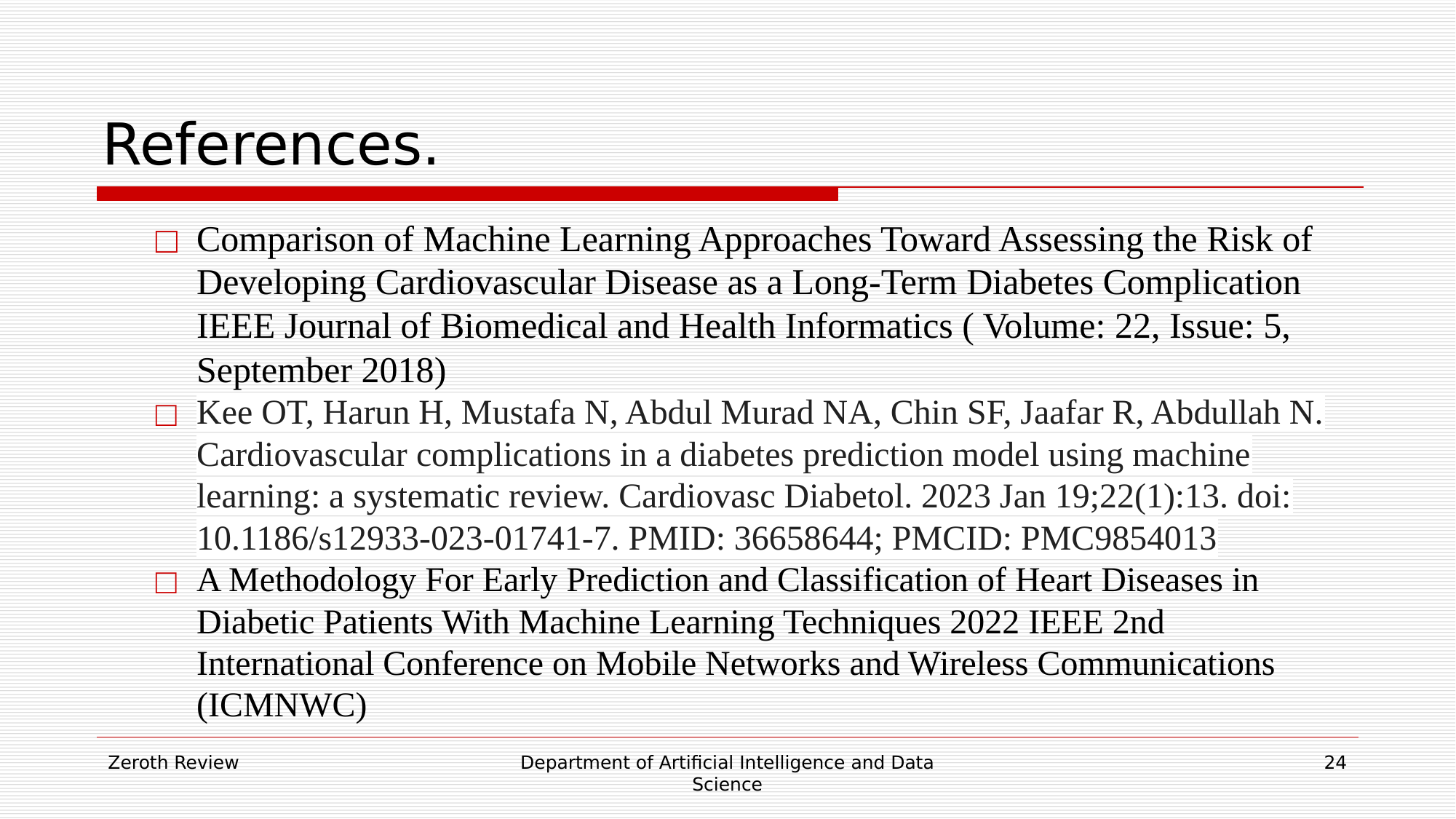

# References.
Comparison of Machine Learning Approaches Toward Assessing the Risk of
        Developing Cardiovascular Disease as a Long-Term Diabetes Complication
        IEEE Journal of Biomedical and Health Informatics ( Volume: 22, Issue: 5,
        September 2018)
Kee OT, Harun H, Mustafa N, Abdul Murad NA, Chin SF, Jaafar R, Abdullah N. Cardiovascular complications in a diabetes prediction model using machine learning: a systematic review. Cardiovasc Diabetol. 2023 Jan 19;22(1):13. doi: 10.1186/s12933-023-01741-7. PMID: 36658644; PMCID: PMC9854013
A Methodology For Early Prediction and Classification of Heart Diseases in Diabetic Patients With Machine Learning Techniques 2022 IEEE 2nd International Conference on Mobile Networks and Wireless Communications (ICMNWC)

Zeroth Review
Department of Artificial Intelligence and Data Science
24